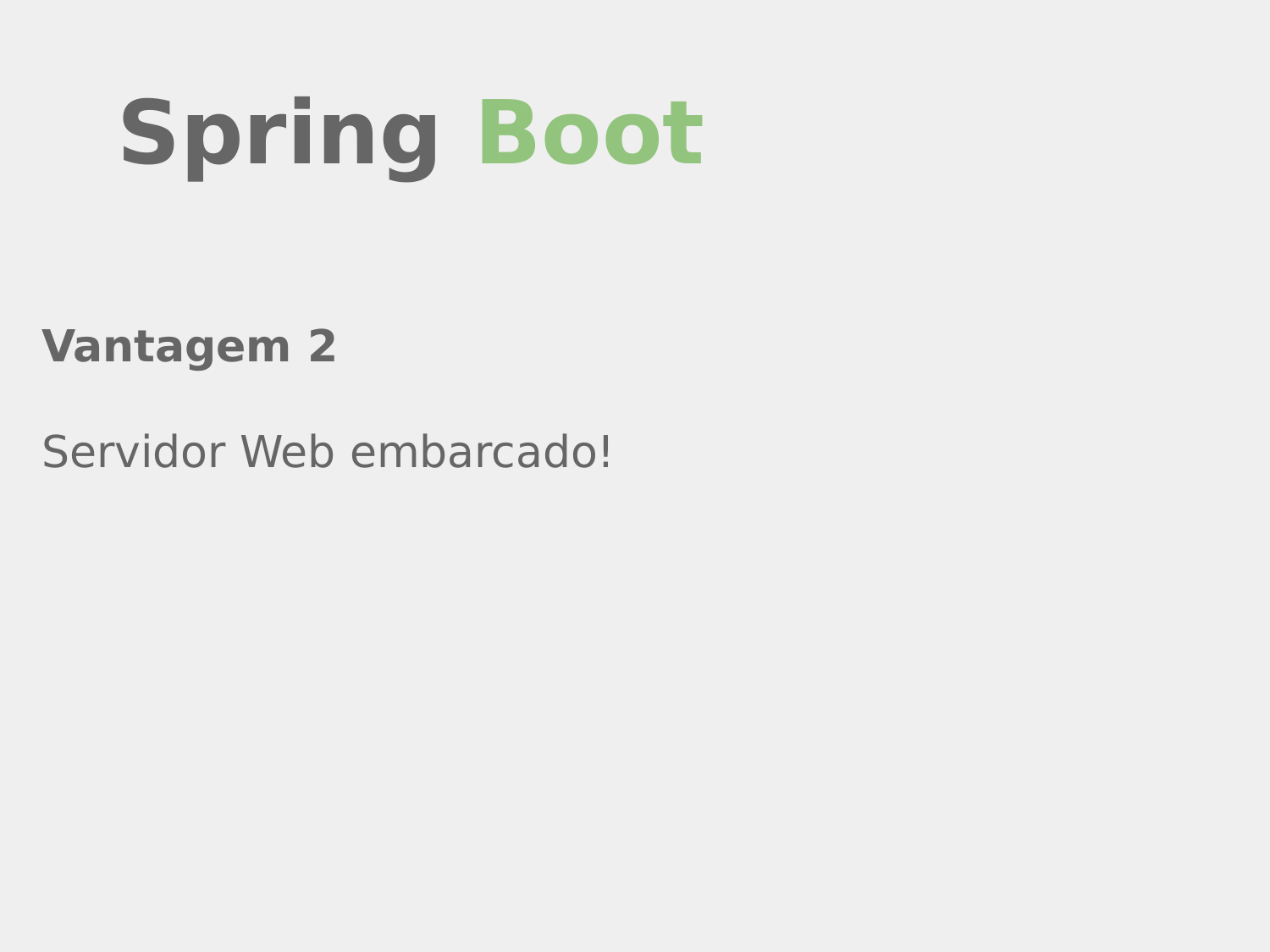

Spring Boot
Vantagem 2

Servidor Web embarcado!